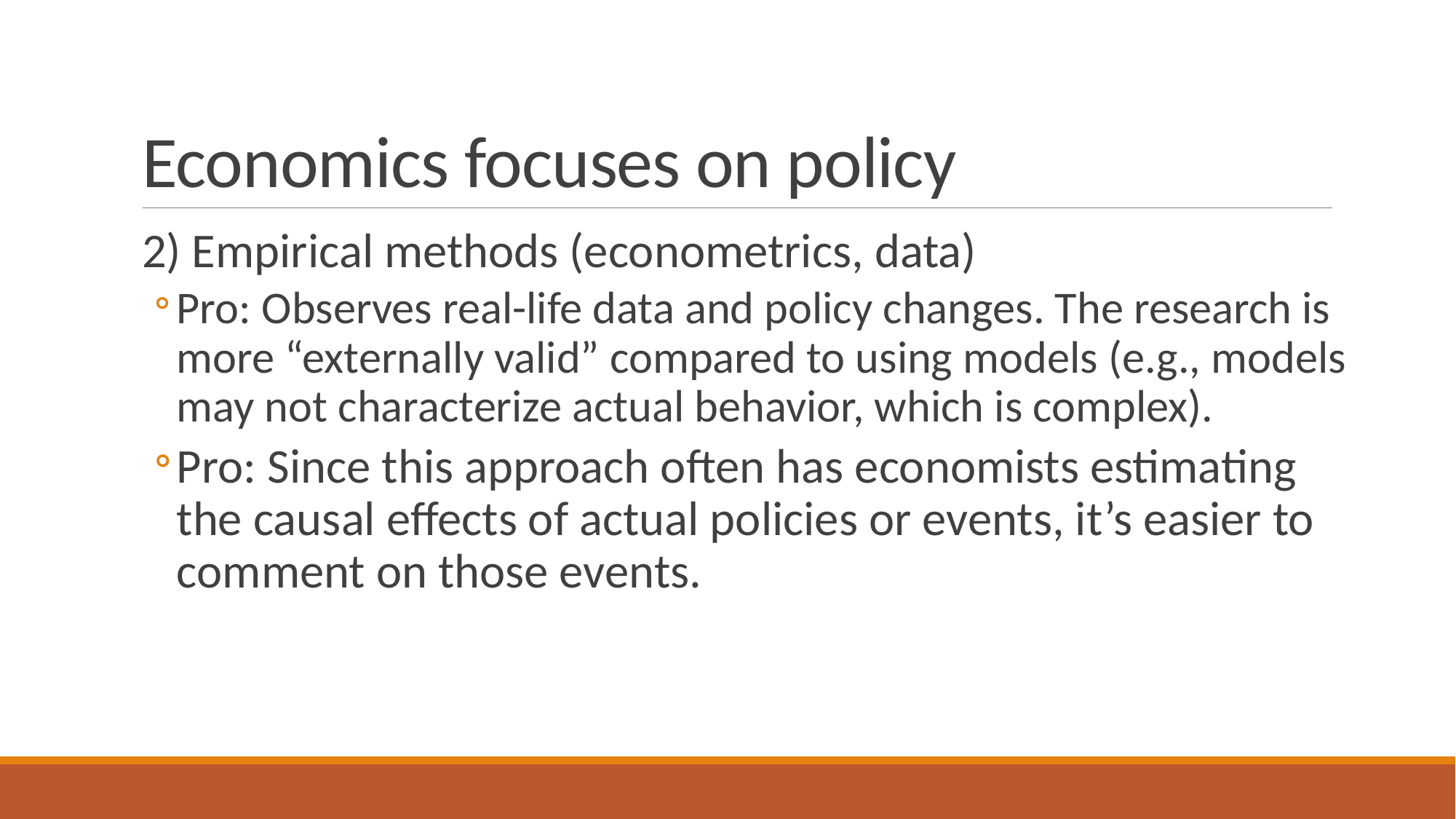

# Economics focuses on policy
2) Empirical methods (econometrics, data)
Pro: Observes real-life data and policy changes. The research is more “externally valid” compared to using models (e.g., models may not characterize actual behavior, which is complex).
Pro: Since this approach often has economists estimating the causal effects of actual policies or events, it’s easier to comment on those events.